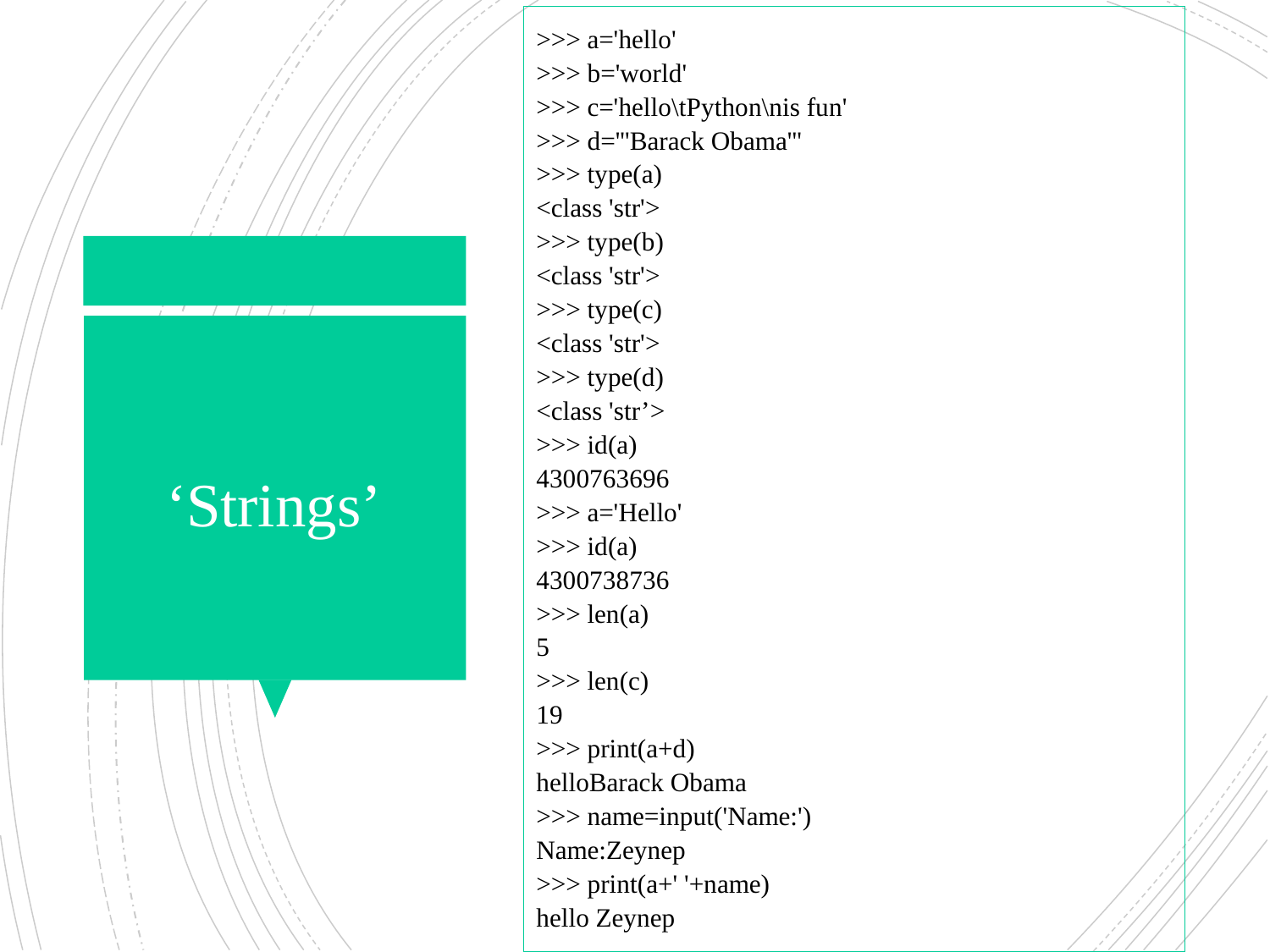

>>> a='hello'
>>> b='world'
>>> c='hello\tPython\nis fun'
>>> d='''Barack Obama'''
>>> type(a)
<class 'str'>
>>> type(b)
<class 'str'>
>>> type(c)
<class 'str'>
>>> type(d)
<class 'str’>
>>> id(a)
4300763696
>>> a='Hello'
>>> id(a)
4300738736
>>> len(a)
5
>>> len(c)
19
>>> print(a+d)
helloBarack Obama
>>> name=input('Name:')
Name:Zeynep
>>> print(a+' '+name)
hello Zeynep

# ‘Strings’